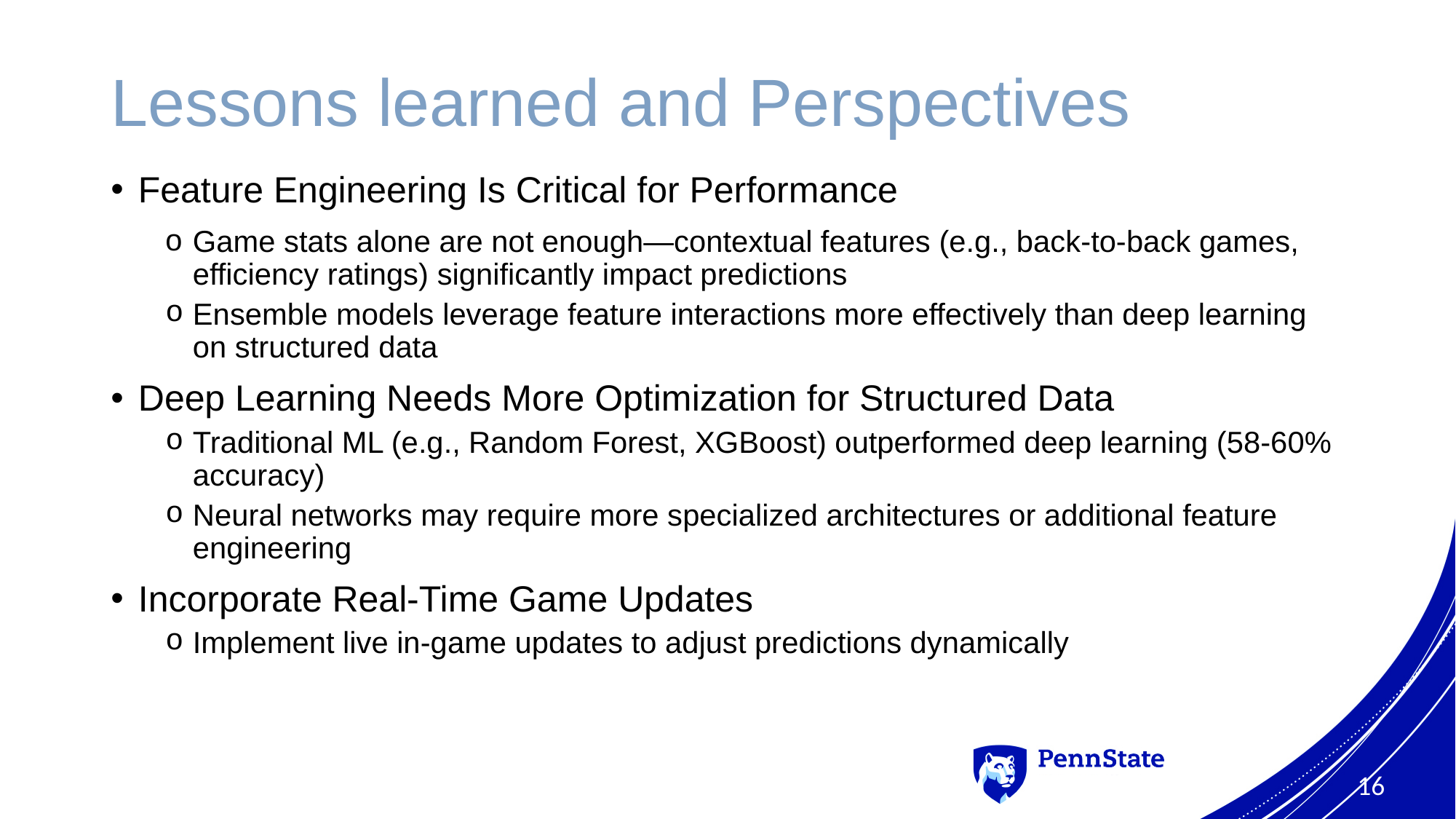

# Lessons learned and Perspectives
Feature Engineering Is Critical for Performance
Game stats alone are not enough—contextual features (e.g., back-to-back games, efficiency ratings) significantly impact predictions
Ensemble models leverage feature interactions more effectively than deep learning on structured data
Deep Learning Needs More Optimization for Structured Data
Traditional ML (e.g., Random Forest, XGBoost) outperformed deep learning (58-60% accuracy)
Neural networks may require more specialized architectures or additional feature engineering
Incorporate Real-Time Game Updates
Implement live in-game updates to adjust predictions dynamically